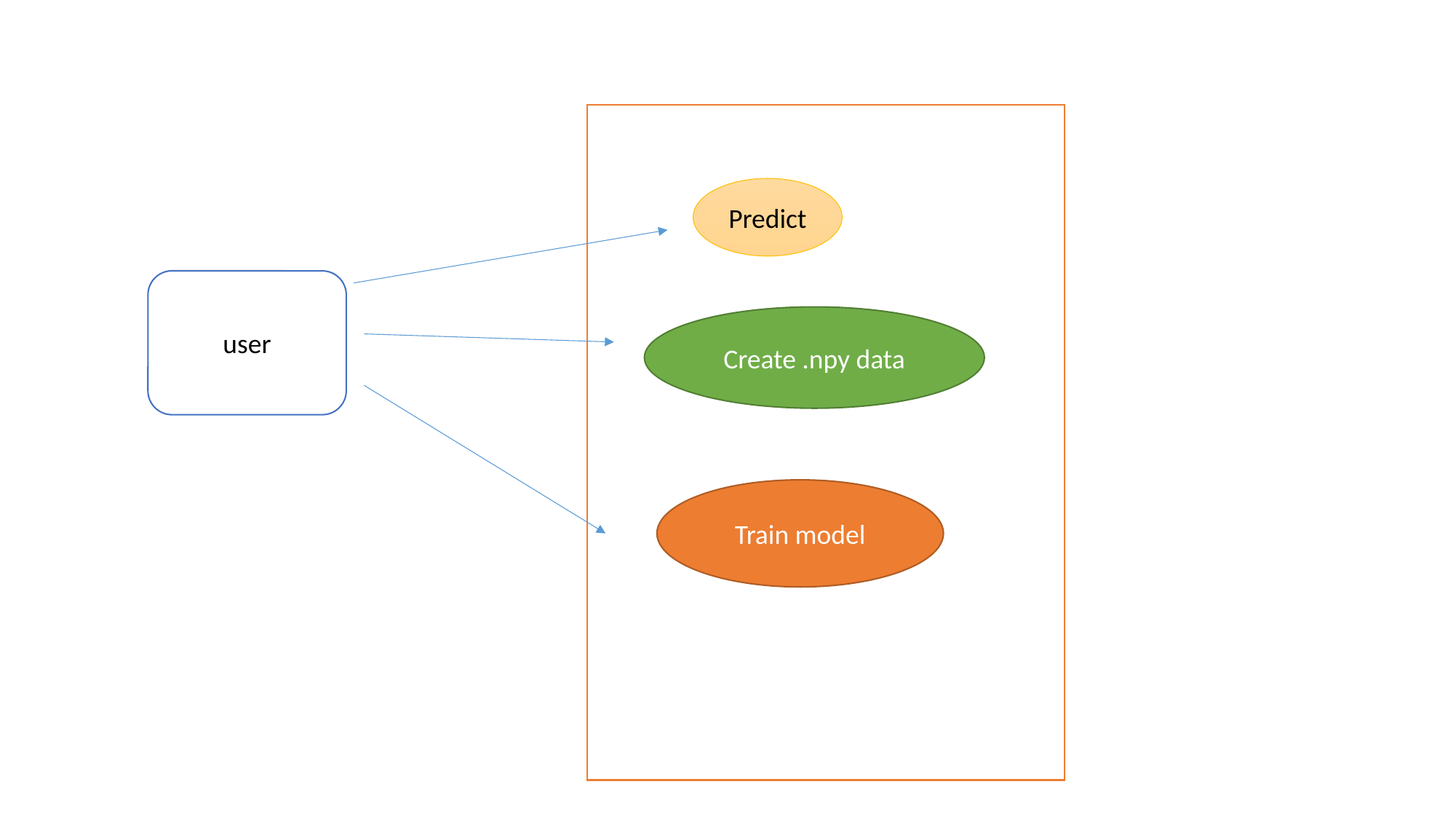

Predict

Predict

user
Create .npy data
Create .npy  data
Train model
Train model